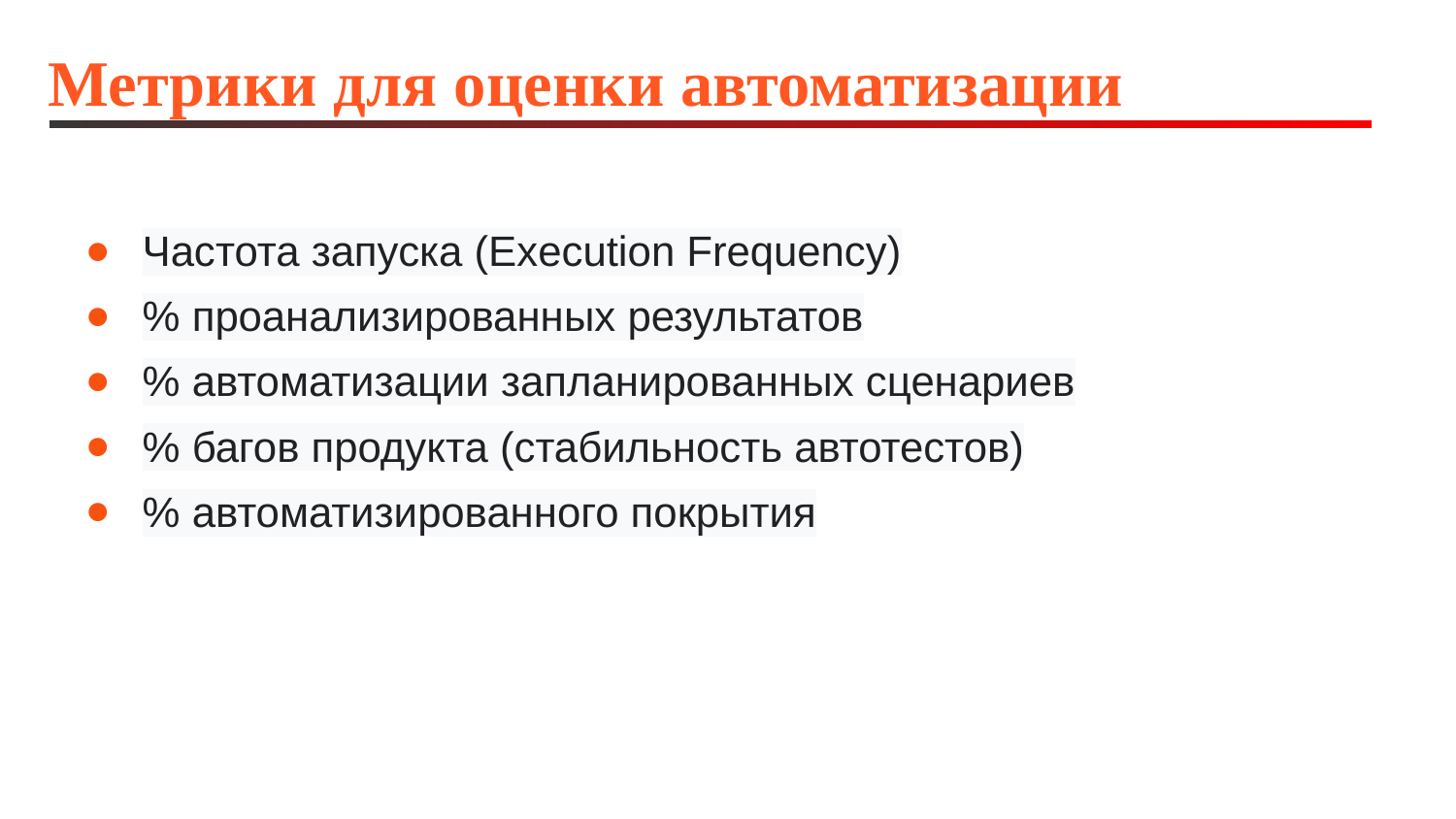

# Метрики для оценки автоматизации

Частота запуска (Execution Frequency)
% проанализированных результатов
% автоматизации запланированных сценариев
% багов продукта (стабильность автотестов)
% автоматизированного покрытия